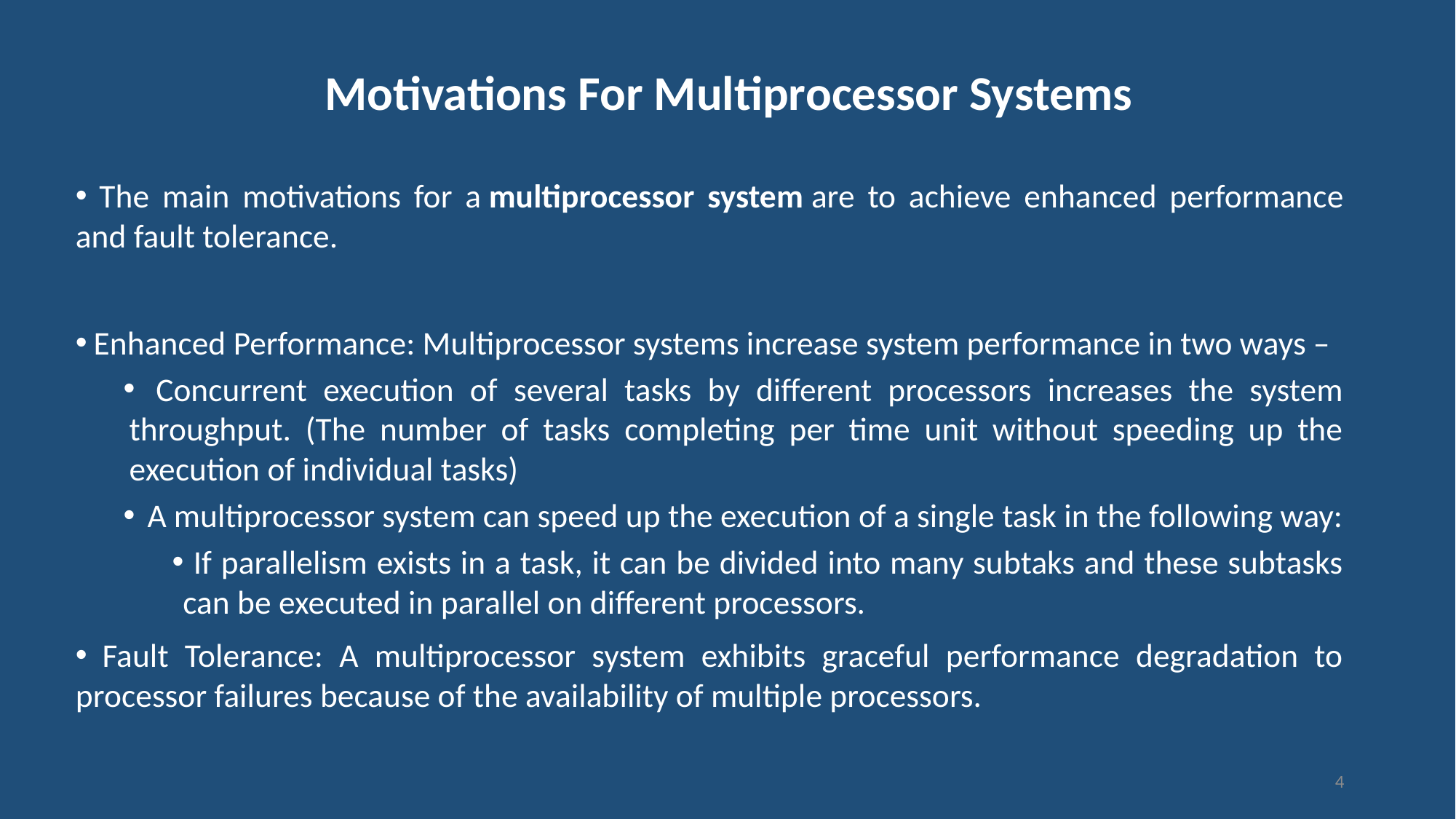

# Motivations For Multiprocessor Systems
 The main motivations for a multiprocessor system are to achieve enhanced performance and fault tolerance.

 Enhanced Performance: Multiprocessor systems increase system performance in two ways –
 Concurrent execution of several tasks by different processors increases the system throughput. (The number of tasks completing per time unit without speeding up the execution of individual tasks)
 A multiprocessor system can speed up the execution of a single task in the following way:
If parallelism exists in a task, it can be divided into many subtaks and these subtasks can be executed in parallel on different processors.
 Fault Tolerance: A multiprocessor system exhibits graceful performance degradation to processor failures because of the availability of multiple processors.

4